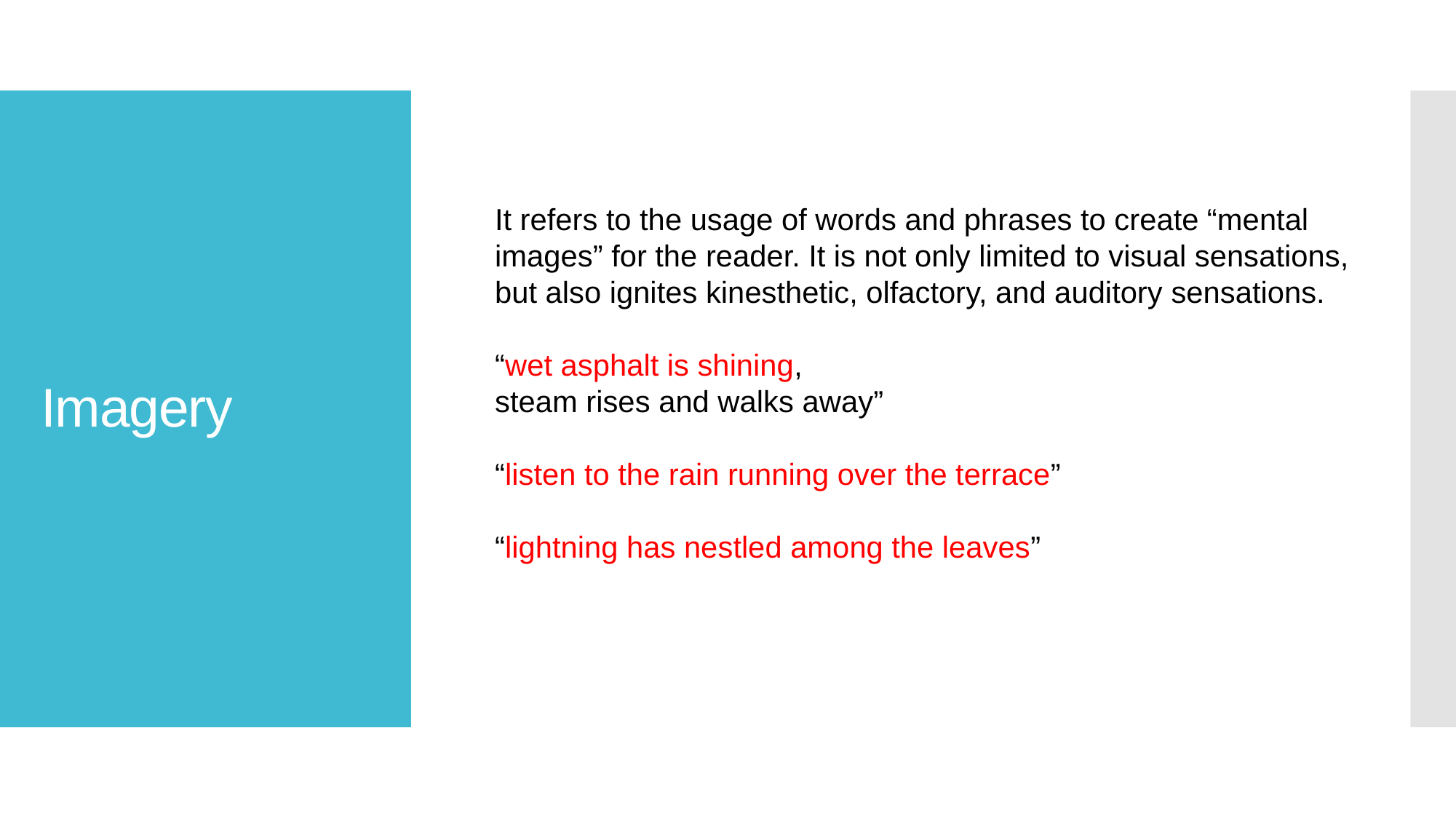

It refers to the usage of words and phrases to create “mental images” for the reader. It is not only limited to visual sensations, but also ignites kinesthetic, olfactory, and auditory sensations.

“wet asphalt is shining,
steam rises and walks away”

“listen to the rain running over the terrace”

“lightning has nestled among the leaves”

# Imagery